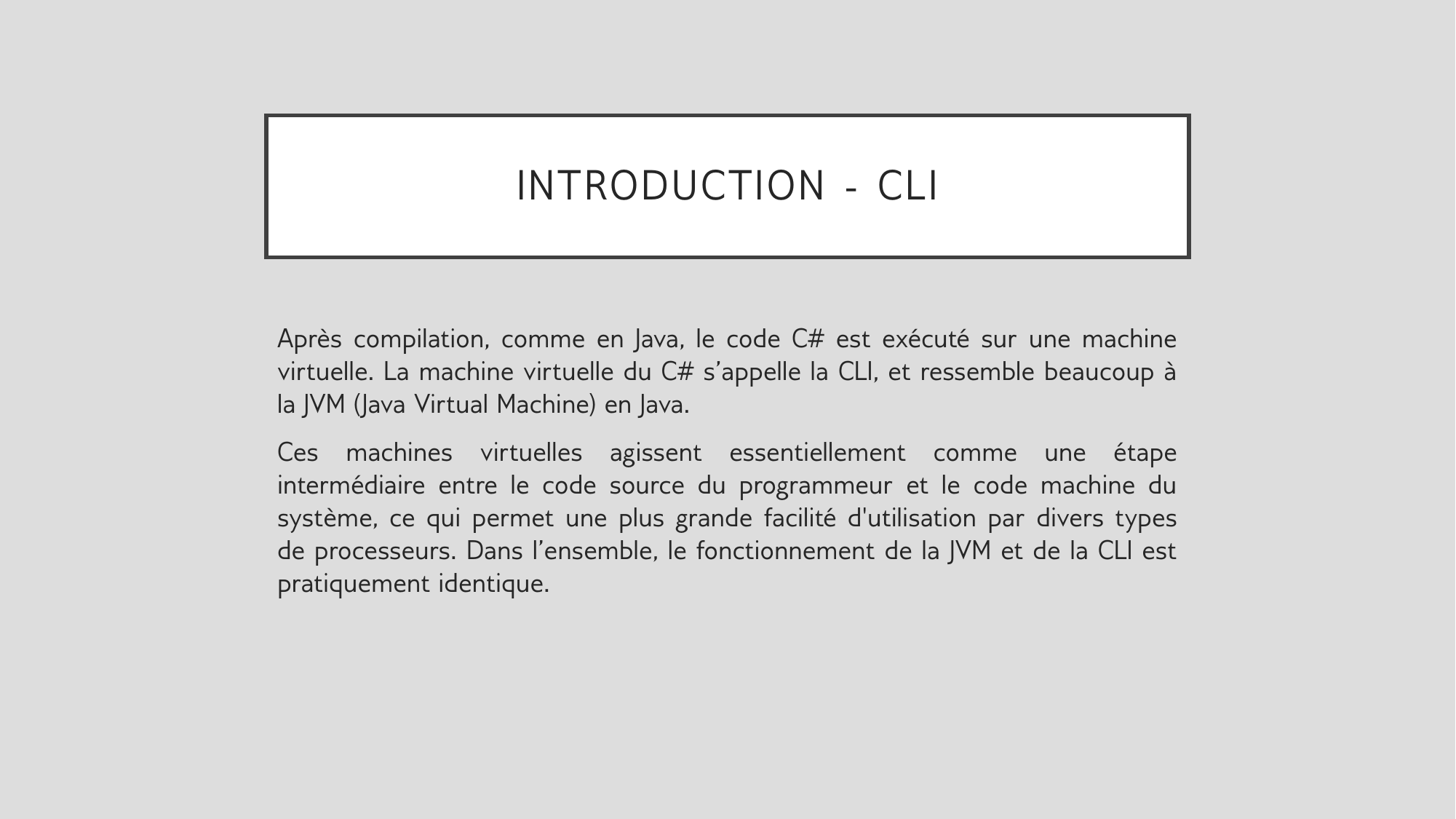

# Introduction - CLI
Après compilation, comme en Java, le code C# est exécuté sur une machine virtuelle. La machine virtuelle du C# s’appelle la CLI, et ressemble beaucoup à la JVM (Java Virtual Machine) en Java.
Ces machines virtuelles agissent essentiellement comme une étape intermédiaire entre le code source du programmeur et le code machine du système, ce qui permet une plus grande facilité d'utilisation par divers types de processeurs. Dans l’ensemble, le fonctionnement de la JVM et de la CLI est pratiquement identique.